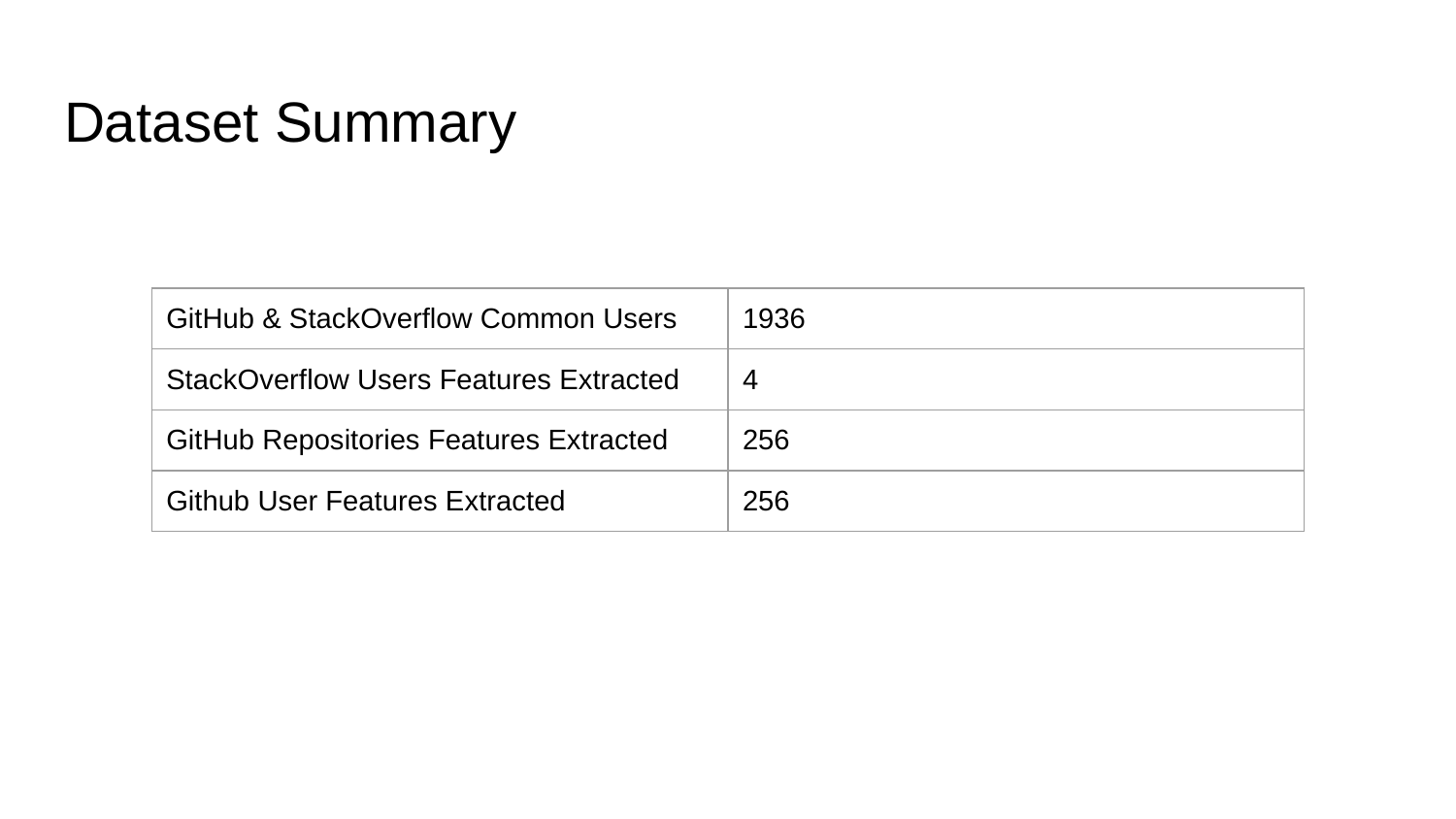

# Dataset Summary
| GitHub & StackOverflow Common Users | 1936 |
| --- | --- |
| StackOverflow Users Features Extracted | 4 |
| GitHub Repositories Features Extracted | 256 |
| Github User Features Extracted | 256 |